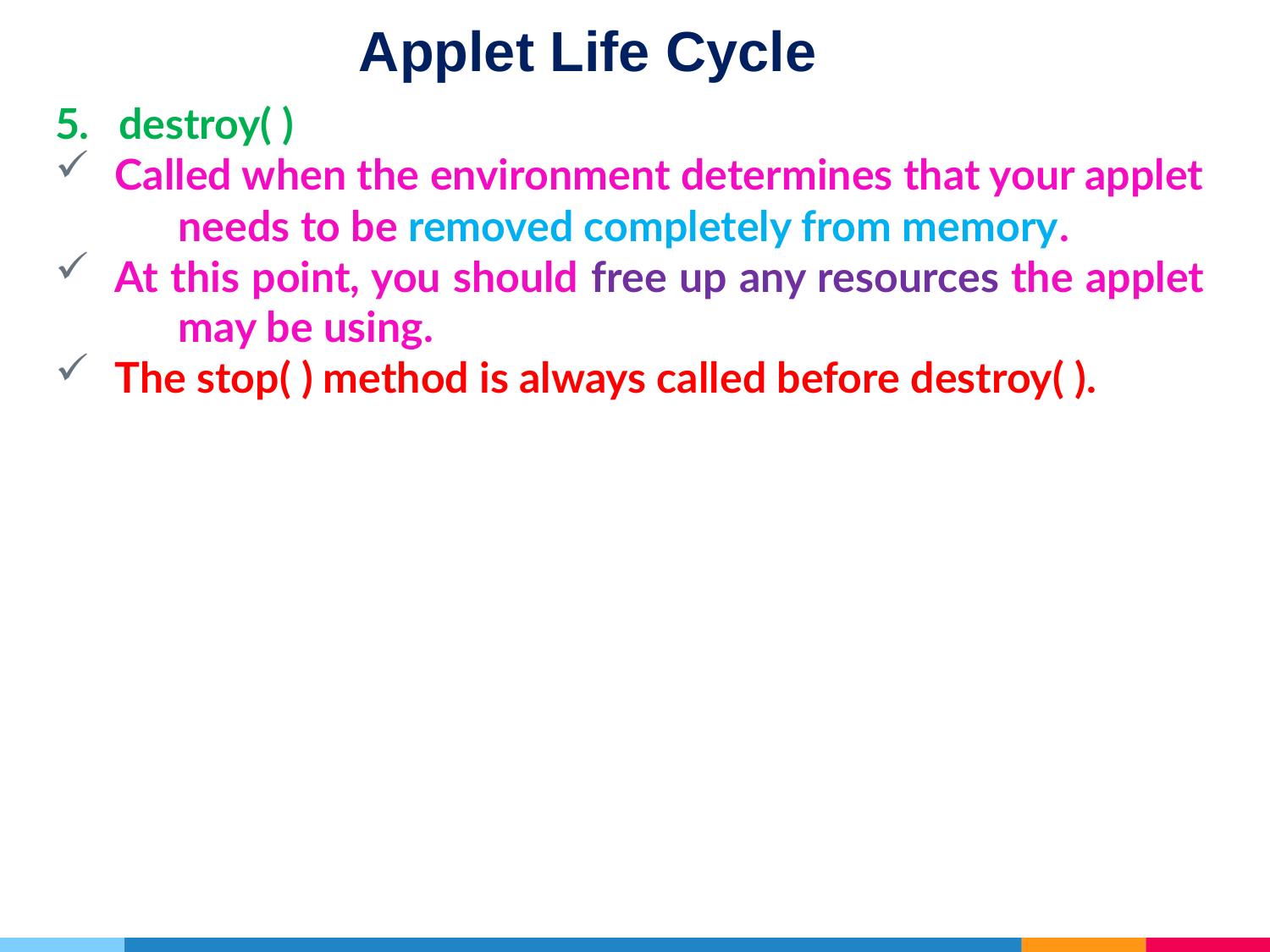

# Applet Life Cycle
5.	destroy( )
Called when the environment determines that your applet needs to be removed completely from memory.
At this point, you should free up any resources the applet may be using.
The stop( ) method is always called before destroy( ).